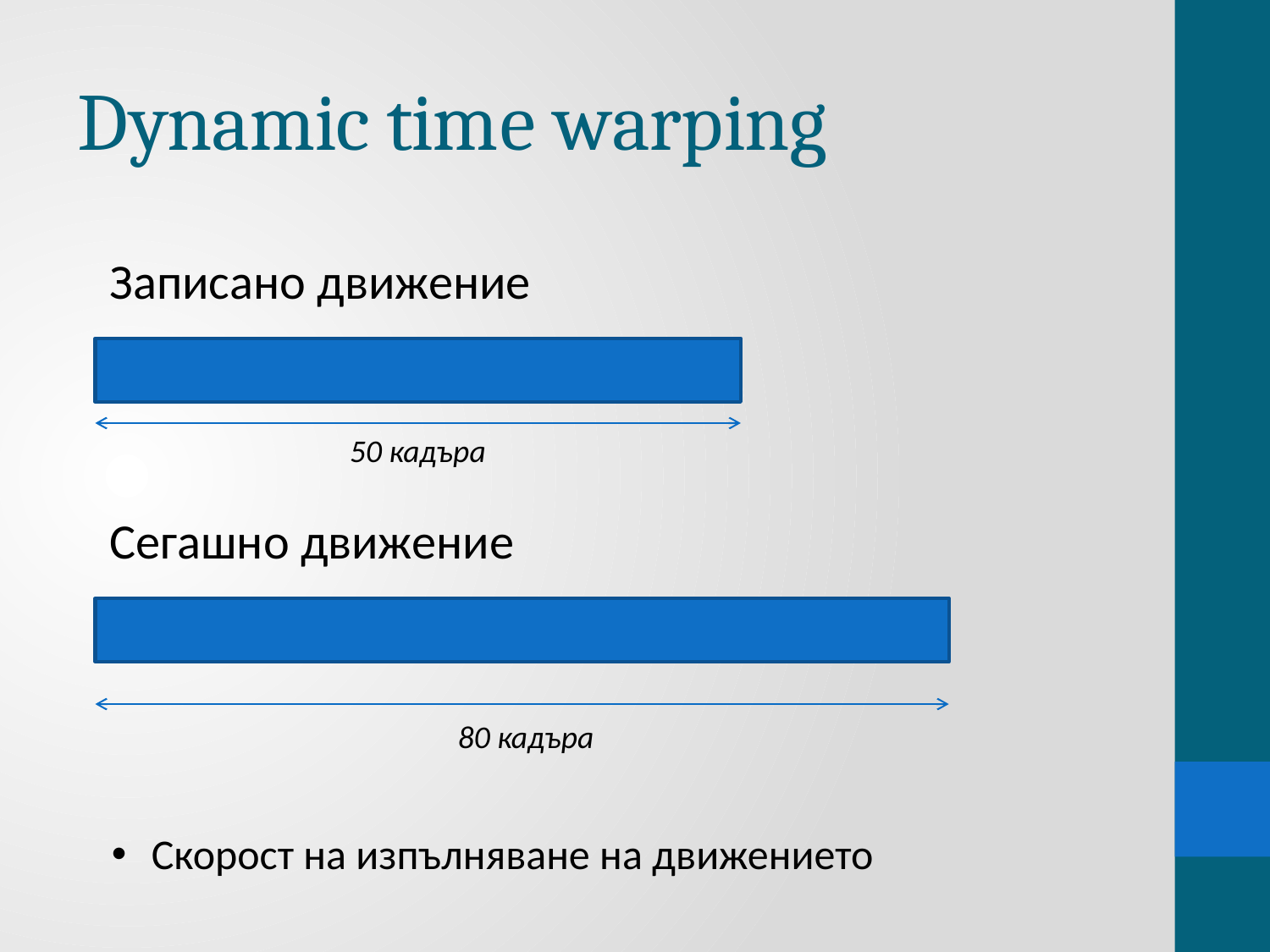

# Dynamic time warping
Записано движение

50 кадъра
Сегашно движение

80 кадъра
Скорост на изпълняване на движението